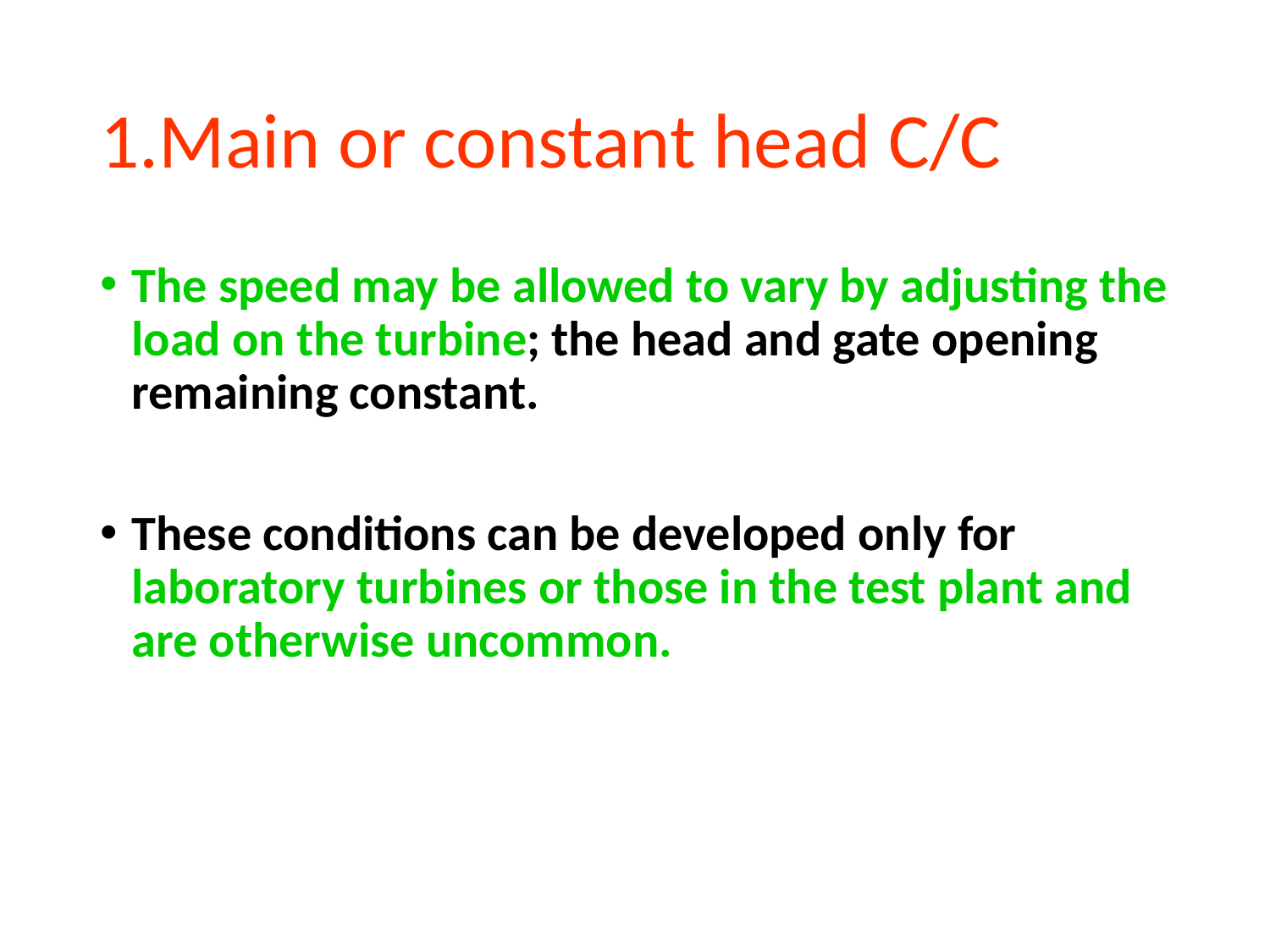

# 1.Main or constant head C/C
The speed may be allowed to vary by adjusting the load on the turbine; the head and gate opening remaining constant.

These conditions can be developed only for laboratory turbines or those in the test plant and are otherwise uncommon.